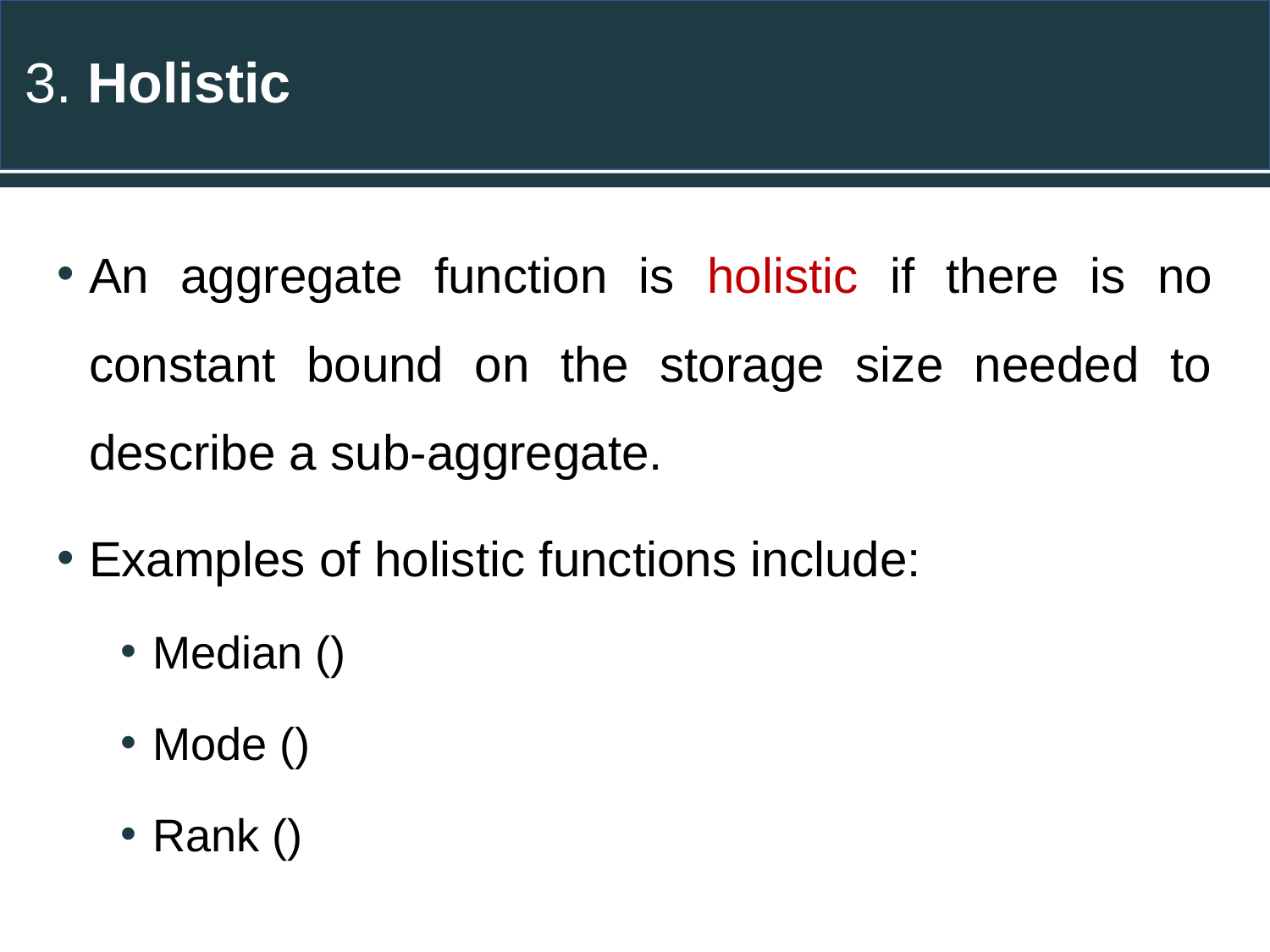

# 3. Holistic
An aggregate function is holistic if there is no constant bound on the storage size needed to describe a sub-aggregate.
Examples of holistic functions include:
Median ()
Mode ()
Rank ()